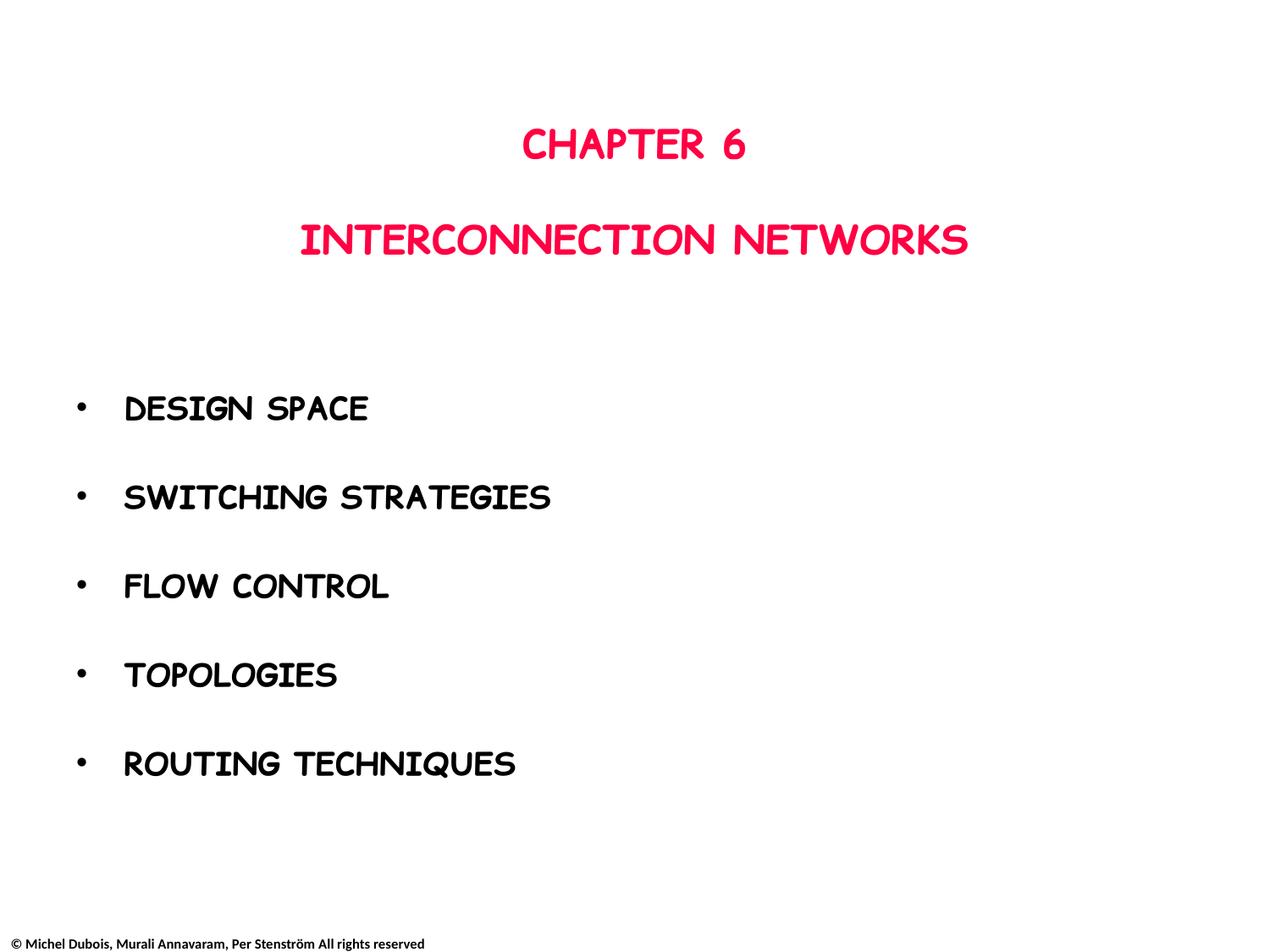

# CHAPTER 6 INTERCONNECTION NETWORKS

DESIGN SPACE

SWITCHING STRATEGIES

FLOW CONTROL

TOPOLOGIES

ROUTING TECHNIQUES